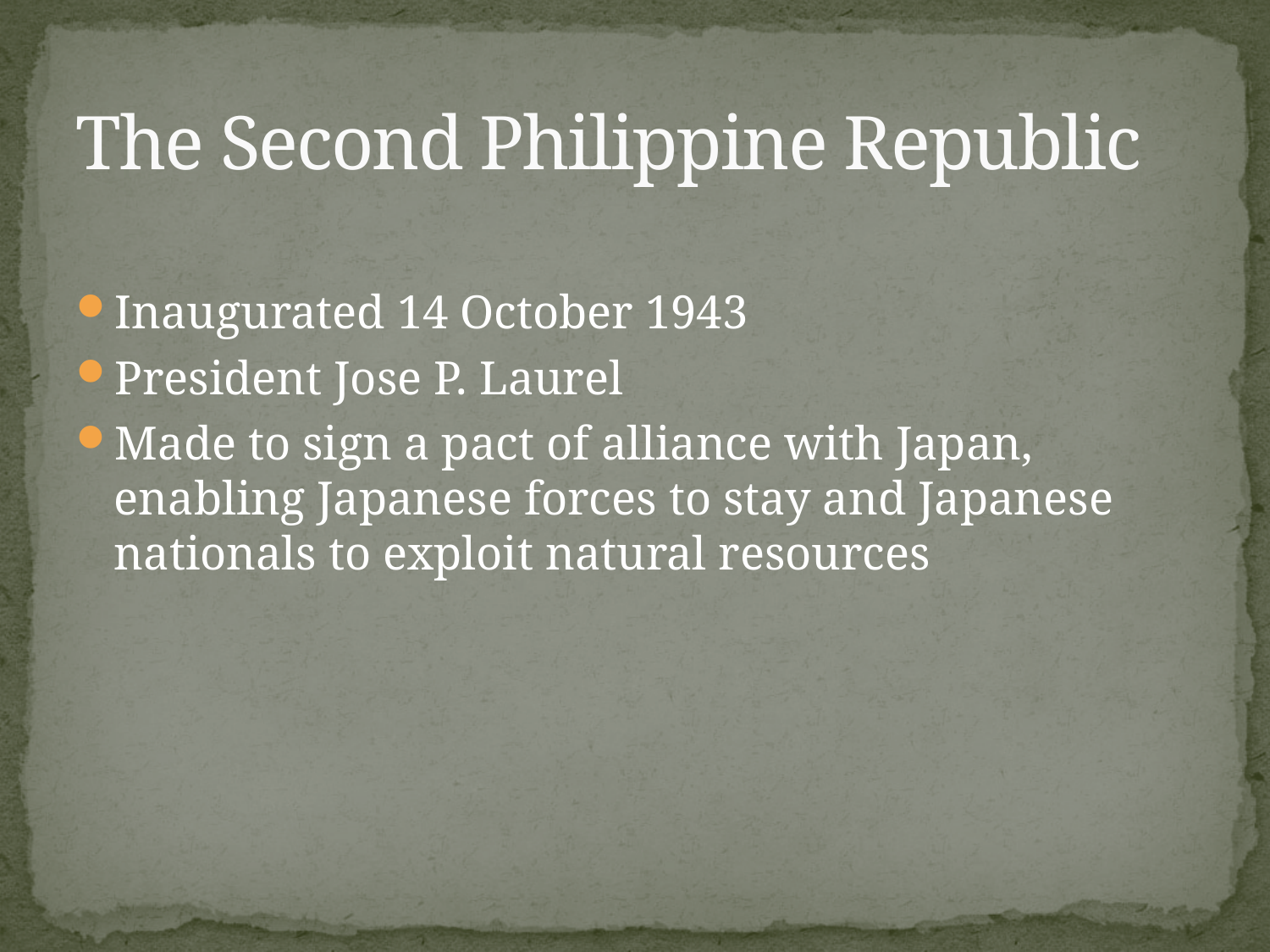

# The Second Philippine Republic

Inaugurated 14 October 1943
President Jose P. Laurel
Made to sign a pact of alliance with Japan, enabling Japanese forces to stay and Japanese nationals to exploit natural resources